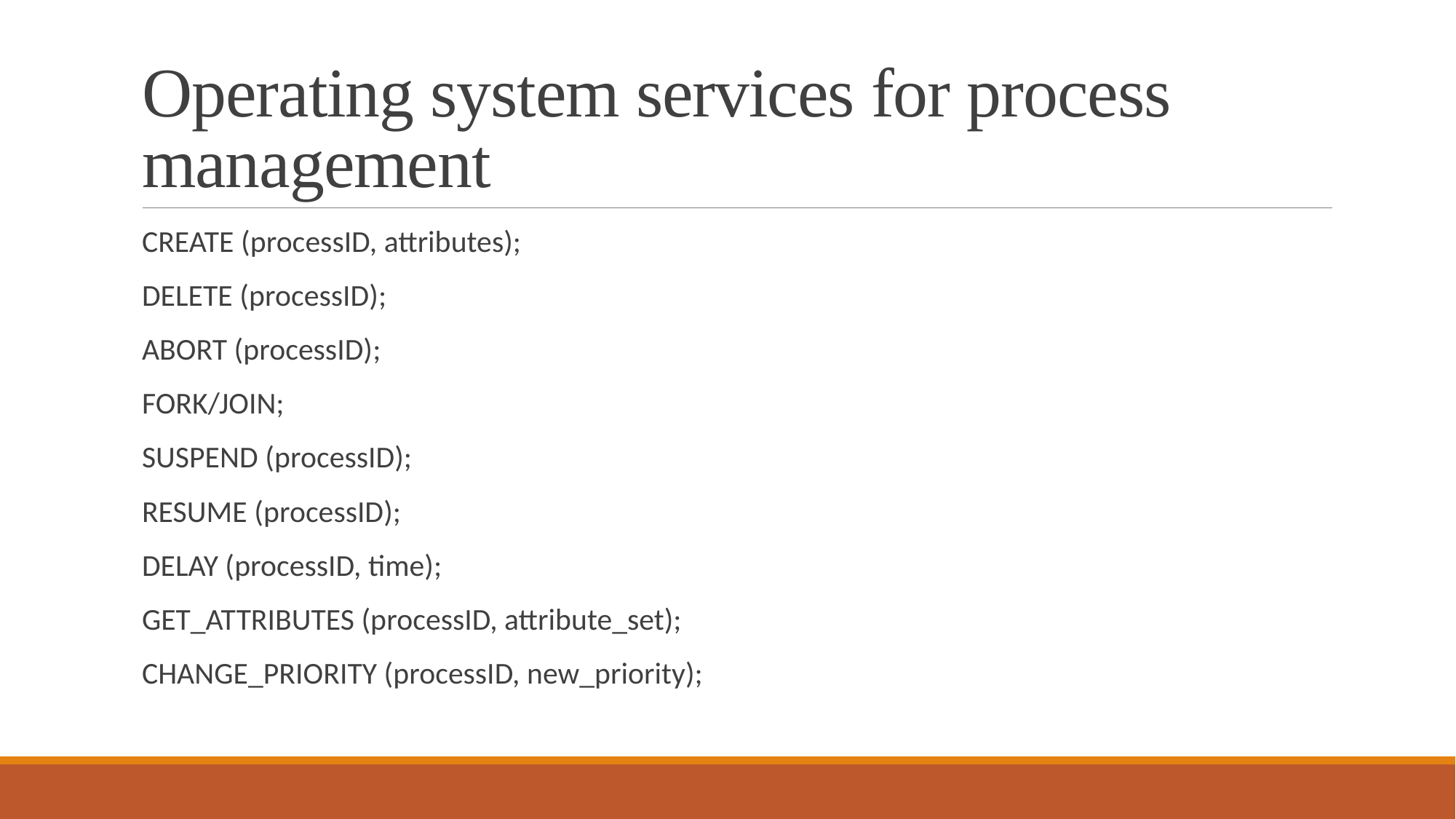

# Operating system services for process management
CREATE (processID, attributes);
DELETE (processID);
ABORT (processID);
FORK/JOIN;
SUSPEND (processID);
RESUME (processID);
DELAY (processID, time);
GET_ATTRIBUTES (processID, attribute_set);
CHANGE_PRIORITY (processID, new_priority);